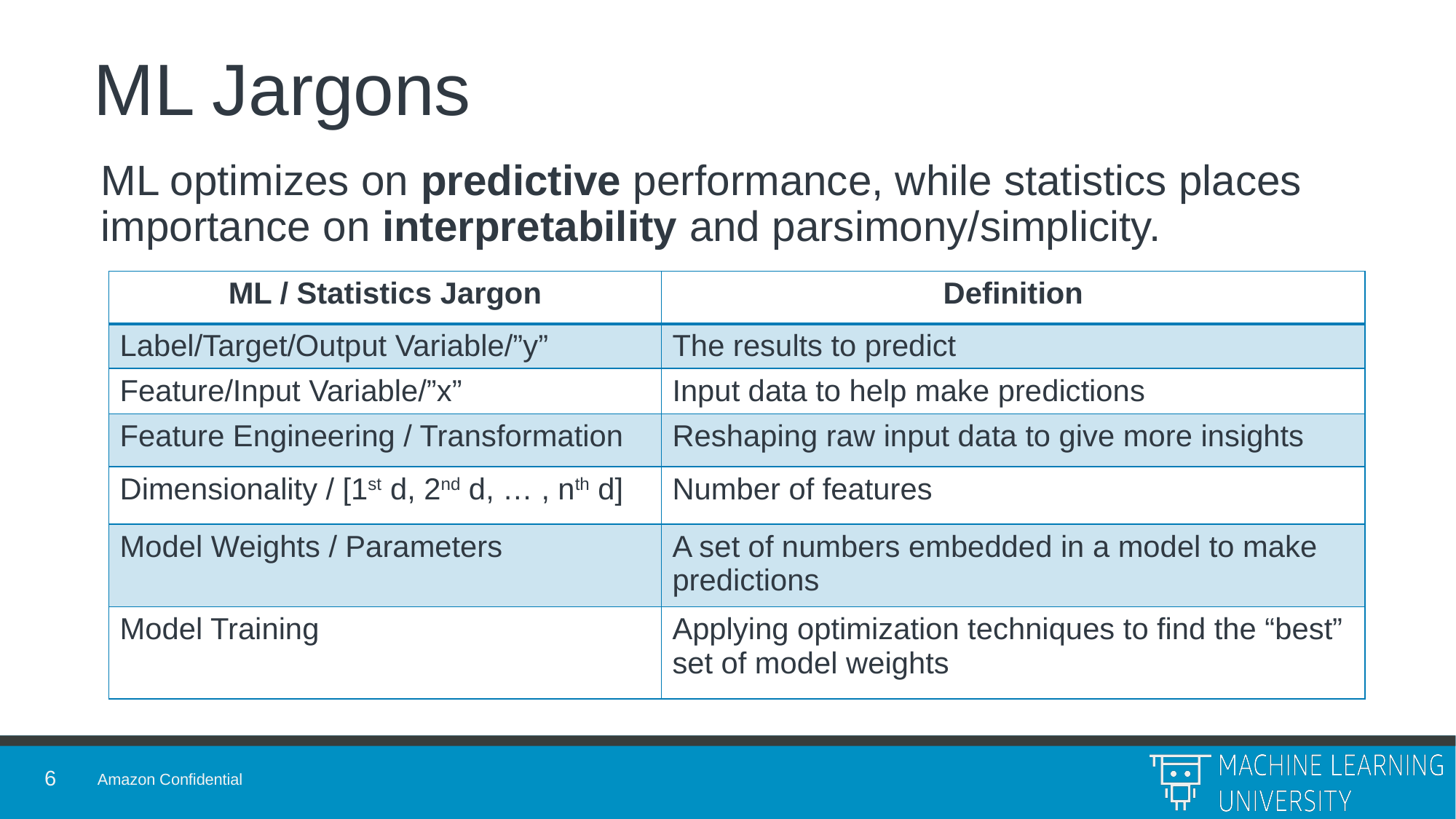

# ML Jargons
ML optimizes on predictive performance, while statistics places importance on interpretability and parsimony/simplicity.
| ML / Statistics Jargon | Definition |
| --- | --- |
| Label/Target/Output Variable/”y” | The results to predict |
| Feature/Input Variable/”x” | Input data to help make predictions |
| Feature Engineering / Transformation | Reshaping raw input data to give more insights |
| Dimensionality / [1st d, 2nd d, … , nth d] | Number of features |
| Model Weights / Parameters | A set of numbers embedded in a model to make predictions |
| Model Training | Applying optimization techniques to find the “best” set of model weights |